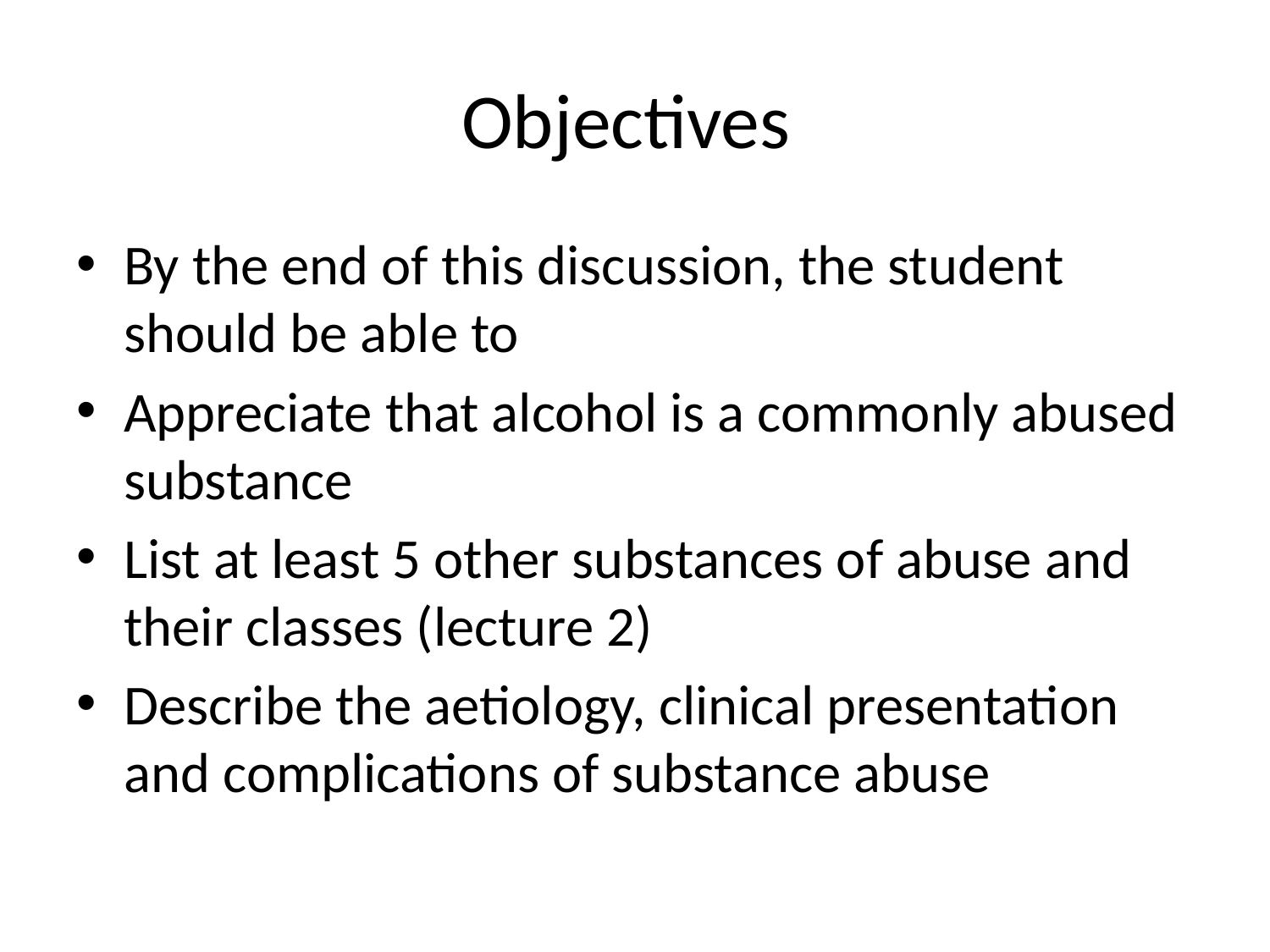

# Objectives
By the end of this discussion, the student should be able to
Appreciate that alcohol is a commonly abused substance
List at least 5 other substances of abuse and their classes (lecture 2)
Describe the aetiology, clinical presentation and complications of substance abuse